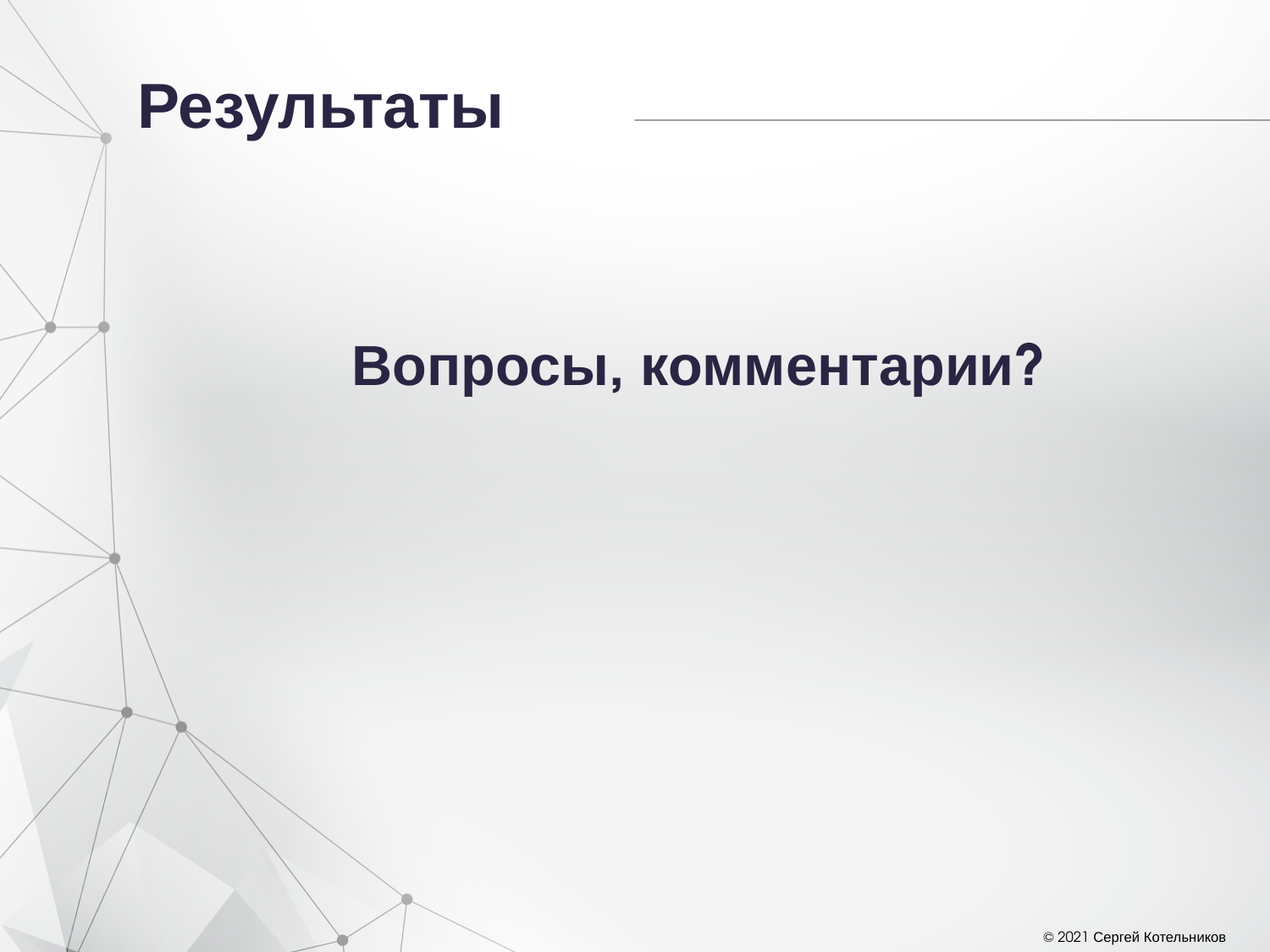

# Результаты

Вопросы, комментарии?
© 2021 Сергей Котельников